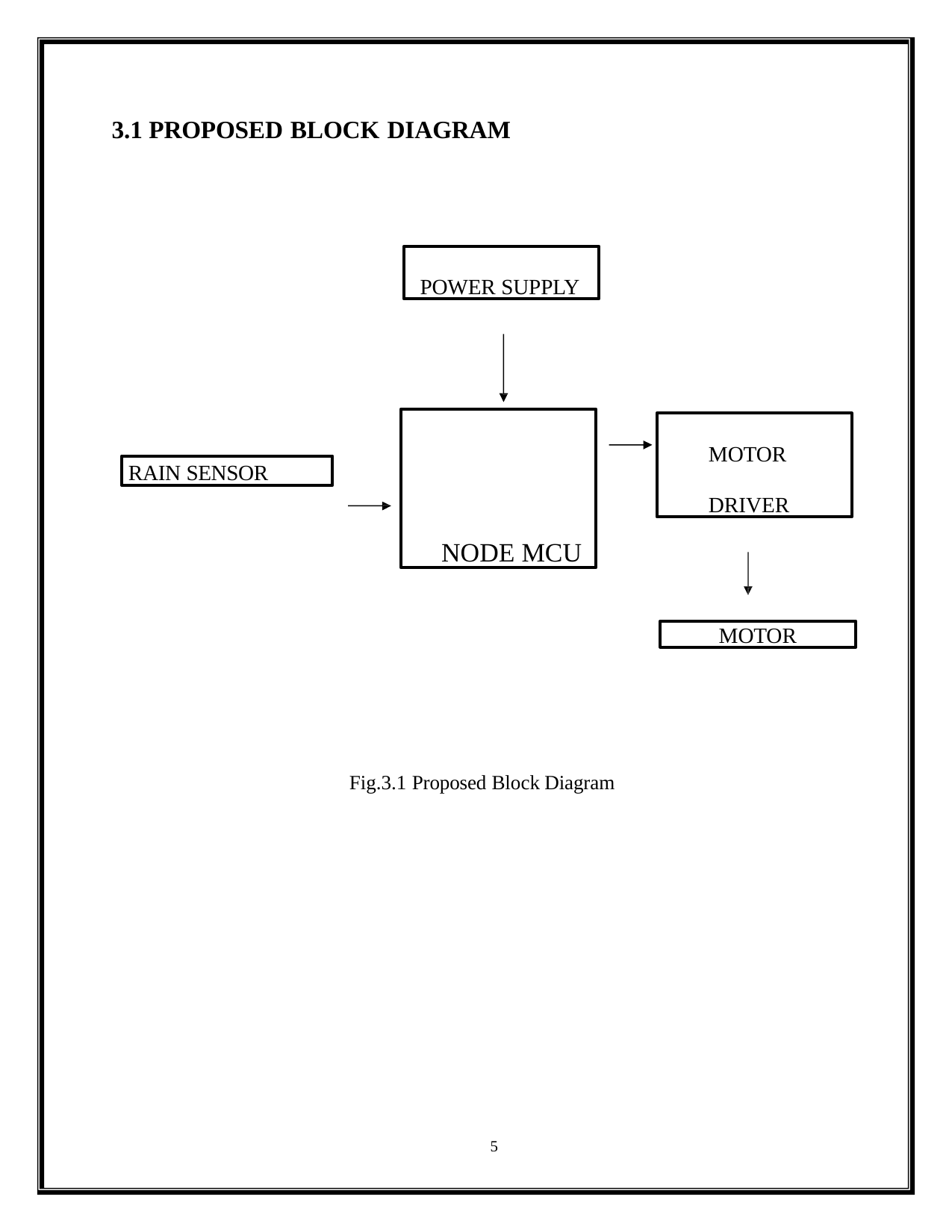

3.1 PROPOSED BLOCK DIAGRAM

POWER SUPPLY

NODE MCU

MOTOR  DRIVER
RAIN SENSOR

MOTOR
Fig.3.1 Proposed Block Diagram
5